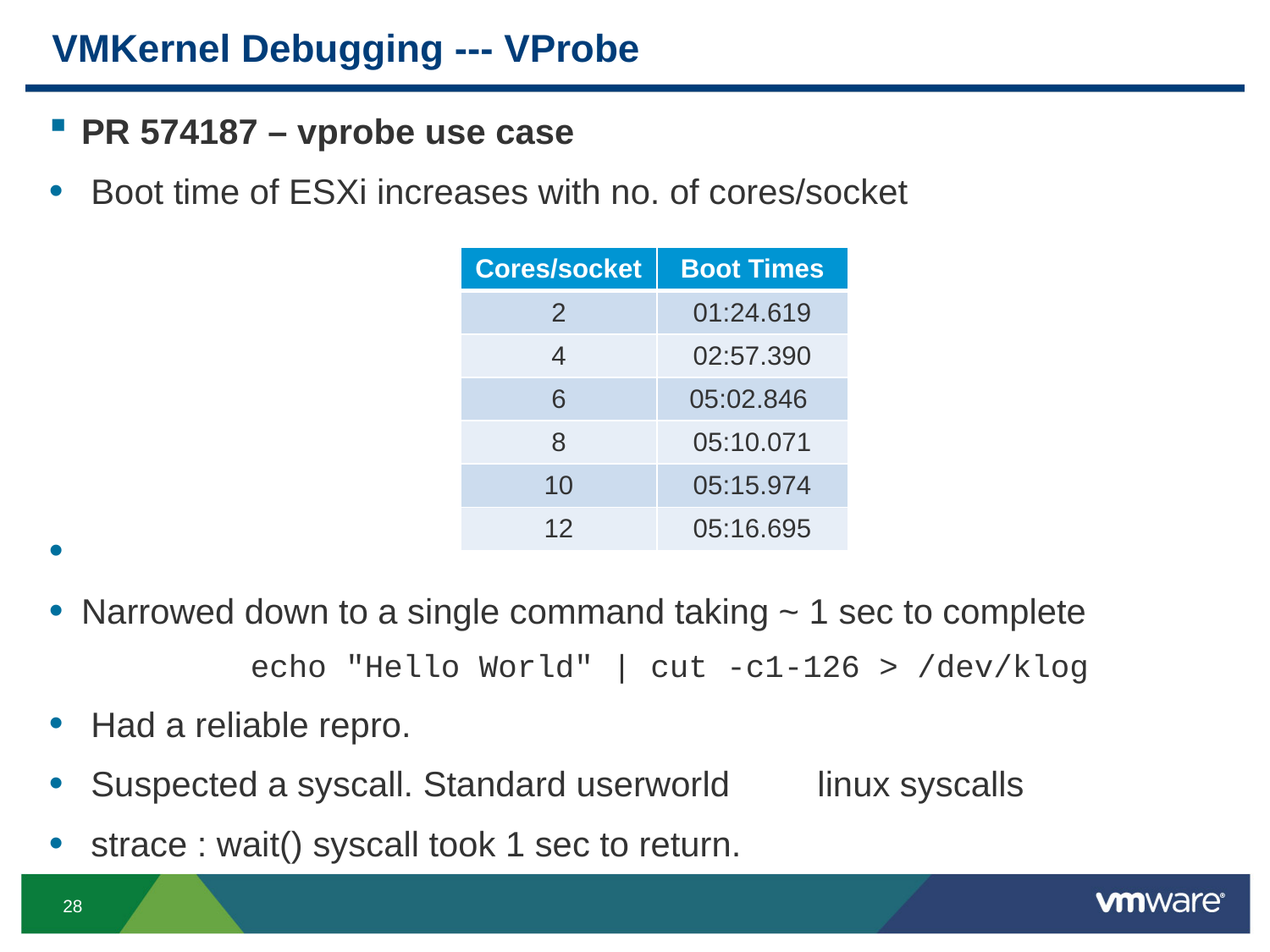

# VMKernel Debugging --- VProbe
PR 574187 – vprobe use case
 Boot time of ESXi increases with no. of cores/socket

Narrowed down to a single command taking ~ 1 sec to complete
		 echo "Hello World" | cut -c1-126 > /dev/klog
 Had a reliable repro.
 Suspected a syscall. Standard userworld         linux syscalls
 strace : wait() syscall took 1 sec to return.

| Cores/socket | Boot Times |
| --- | --- |
| 2 | 01:24.619 |
| 4 | 02:57.390 |
| 6 | 05:02.846 |
| 8 | 05:10.071 |
| 10 | 05:15.974 |
| 12 | 05:16.695 |